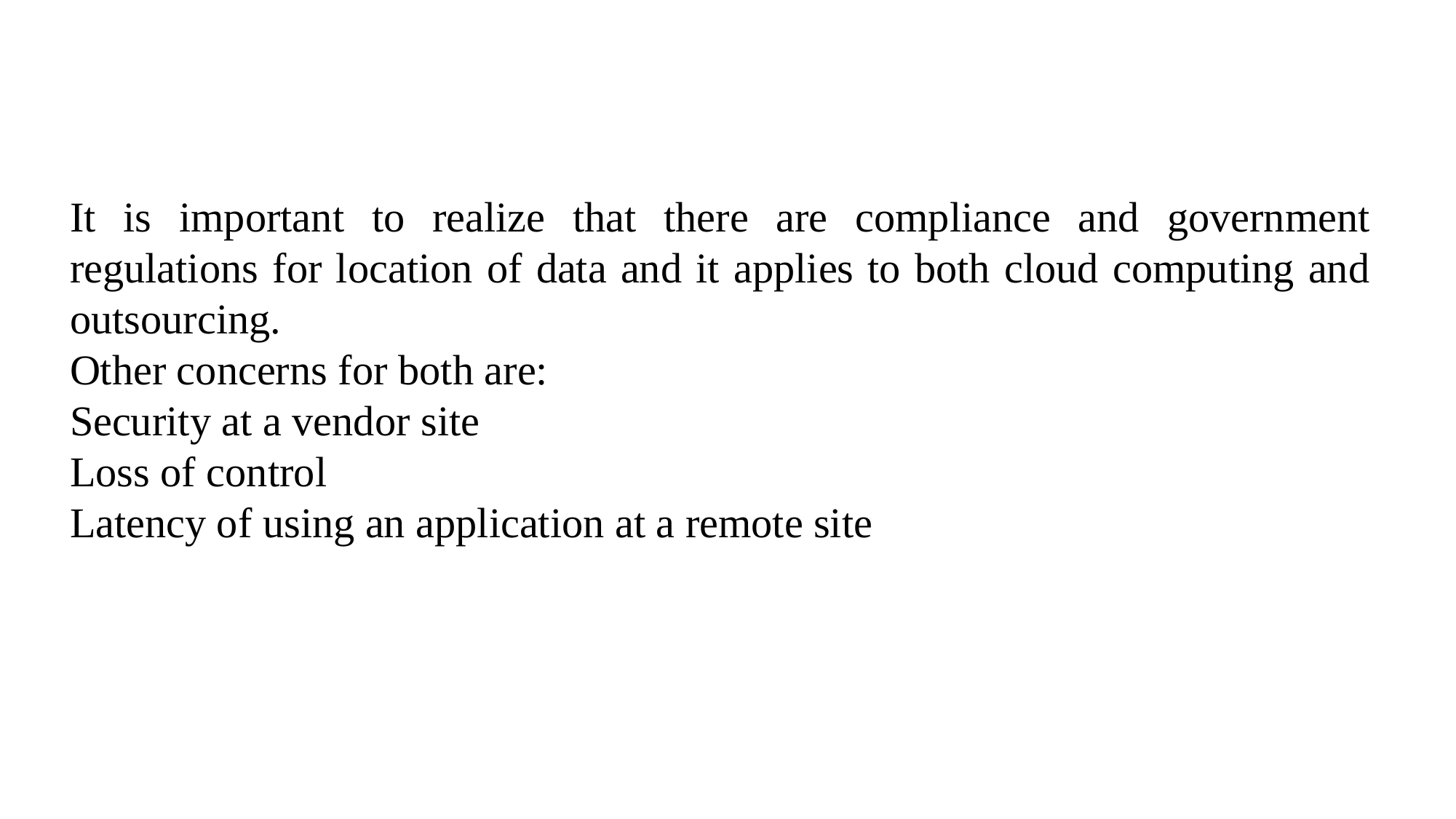

It is important to realize that there are compliance and government regulations for location of data and it applies to both cloud computing and outsourcing.
Other concerns for both are:
Security at a vendor site
Loss of control
Latency of using an application at a remote site